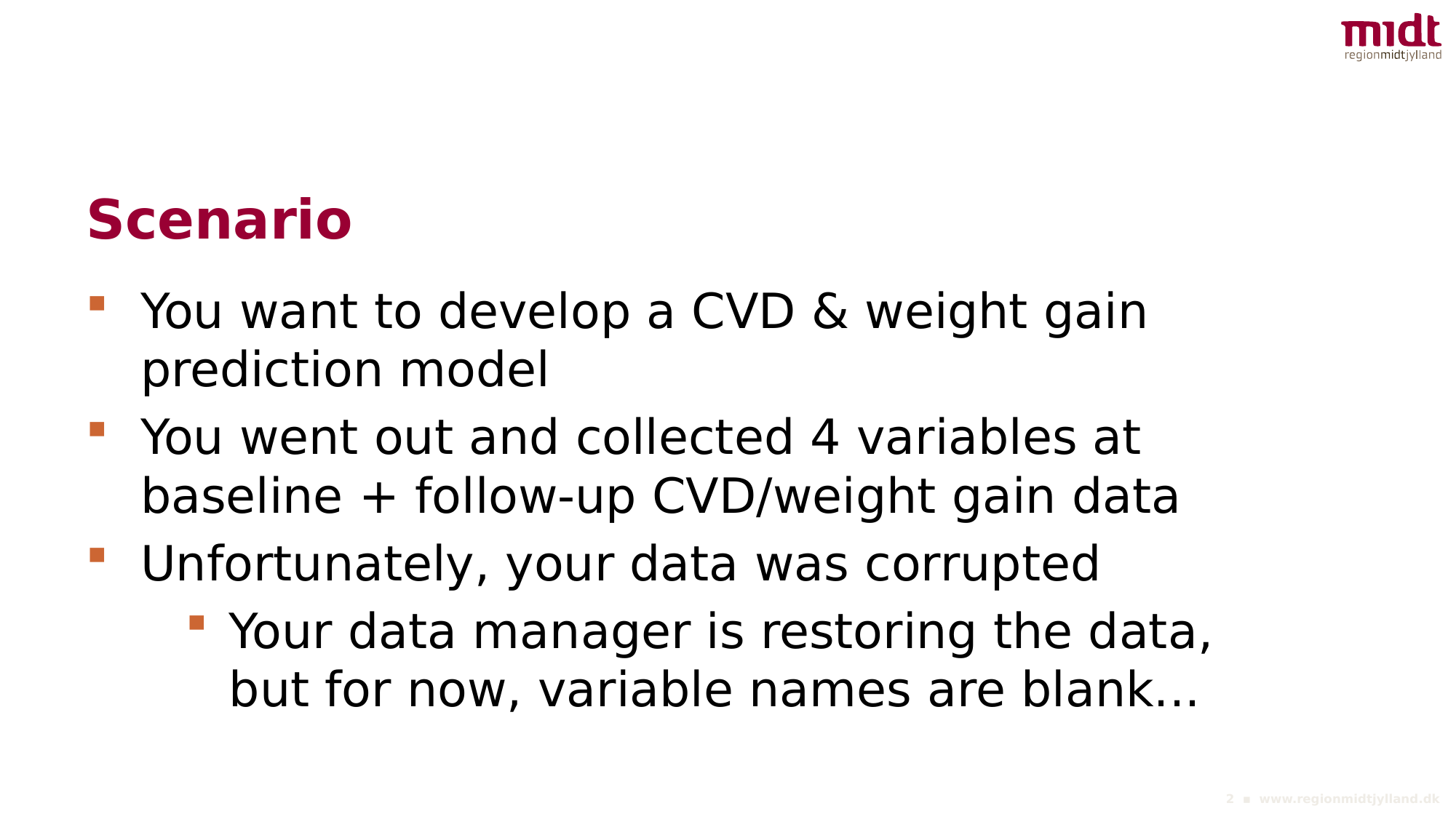

# Scenario
You want to develop a CVD & weight gain prediction model
You went out and collected 4 variables at baseline + follow-up CVD/weight gain data
Unfortunately, your data was corrupted
Your data manager is restoring the data, but for now, variable names are blank...